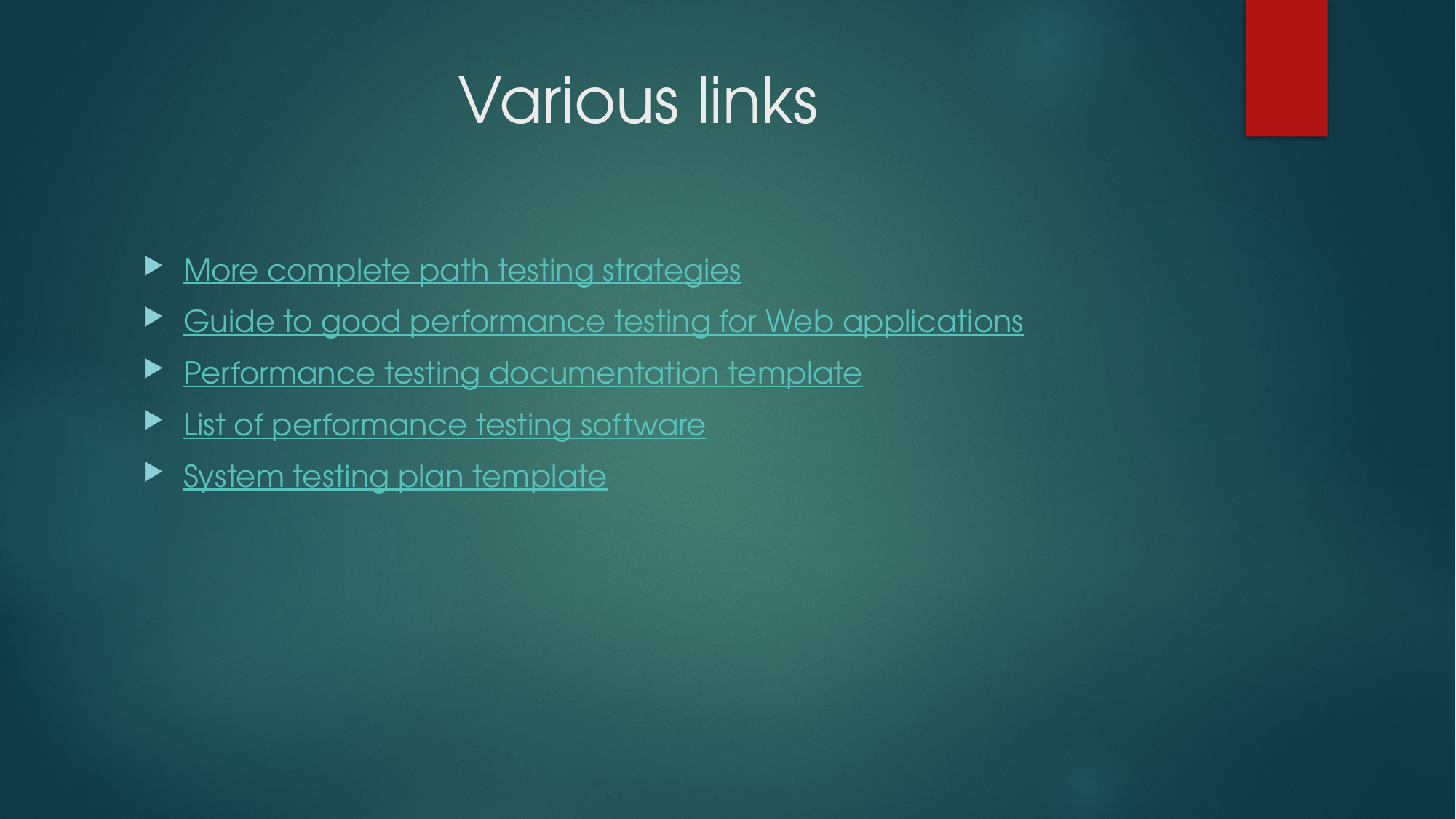

# Various links
More complete path testing strategies
Guide to good performance testing for Web applications
Performance testing documentation template
List of performance testing software
System testing plan template